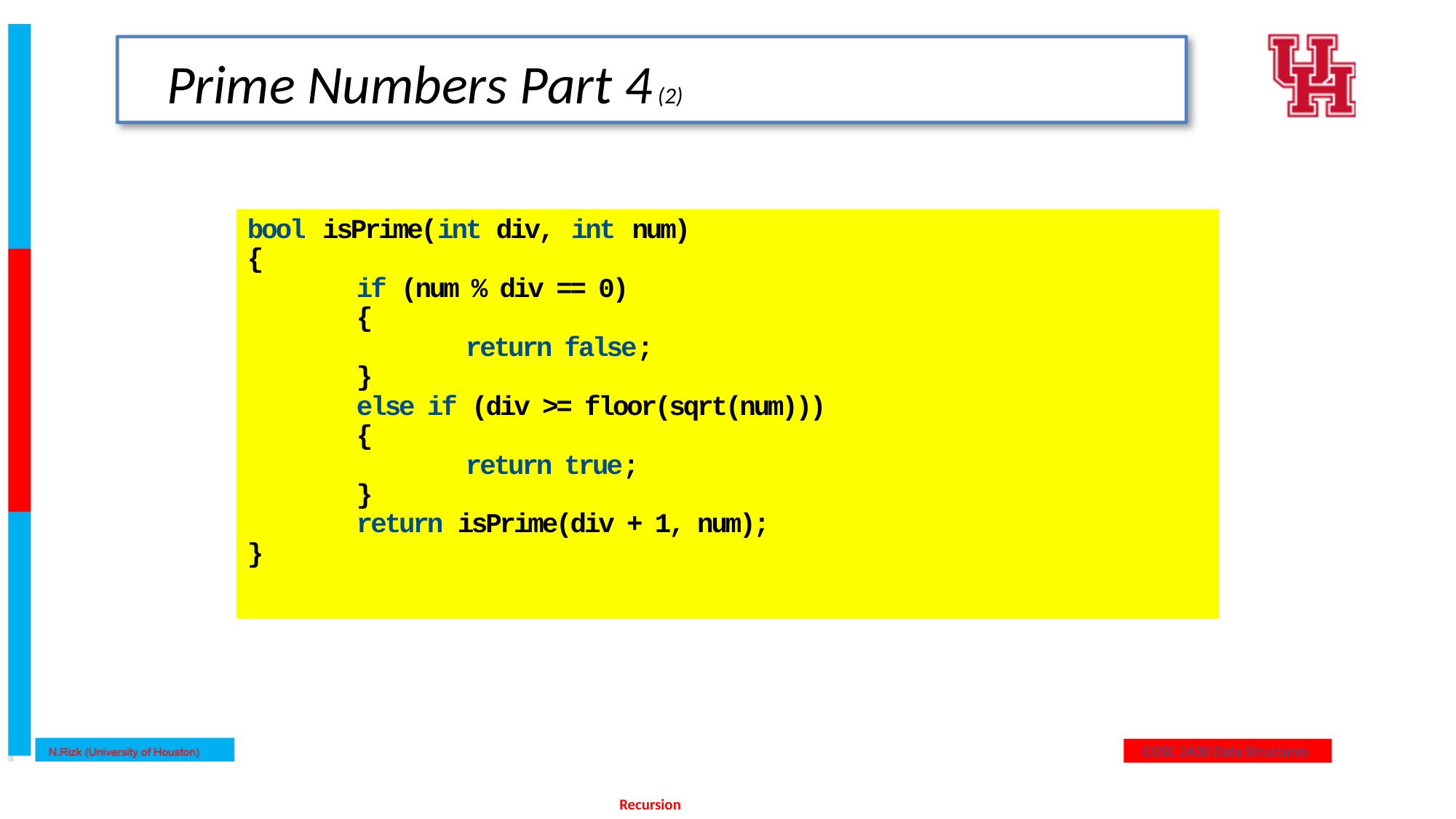

# Prime Numbers Part 4 (2)
bool isPrime(int div, int num)
{
	if (num % div == 0)
	{
		return false;
	}
	else if (div >= floor(sqrt(num)))
	{
		return true;
	}
	return isPrime(div + 1, num);
}